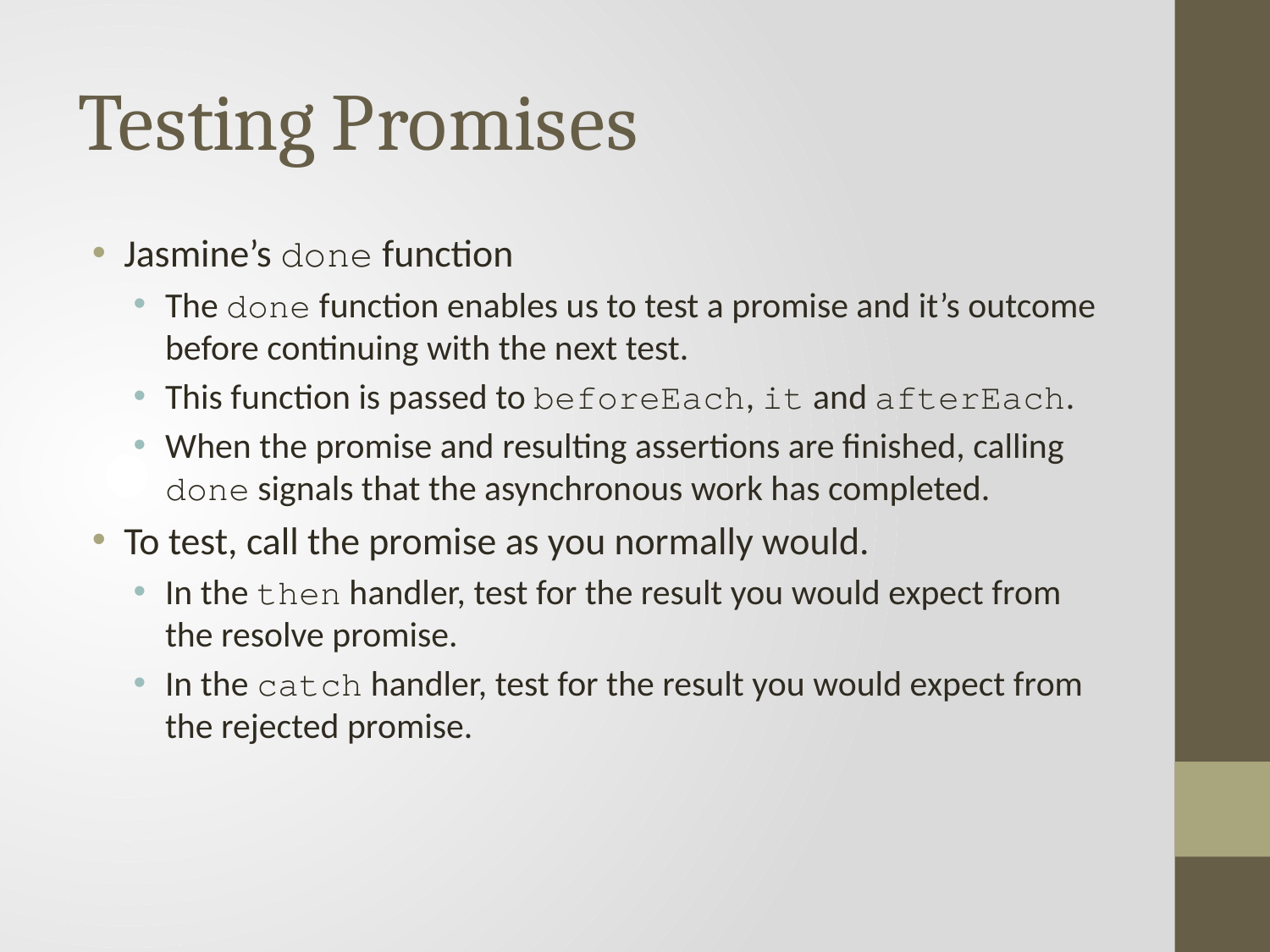

# Testing Promises
Jasmine’s done function
The done function enables us to test a promise and it’s outcome before continuing with the next test.
This function is passed to beforeEach, it and afterEach.
When the promise and resulting assertions are finished, calling done signals that the asynchronous work has completed.
To test, call the promise as you normally would.
In the then handler, test for the result you would expect from the resolve promise.
In the catch handler, test for the result you would expect from the rejected promise.